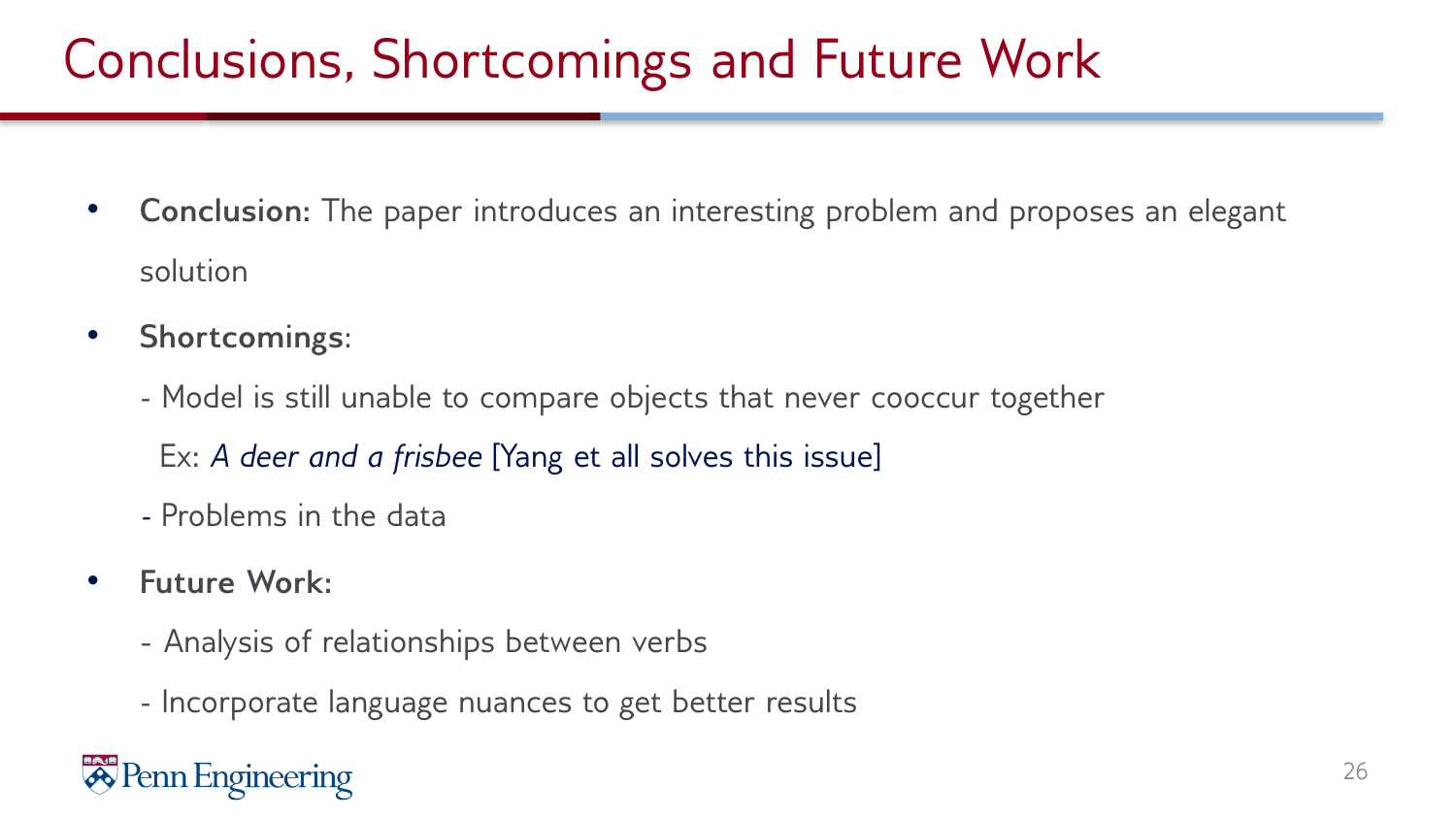

# Conclusions, Shortcomings and Future Work
Conclusion: The paper introduces an interesting problem and proposes an elegant solution
Shortcomings:
- Model is still unable to compare objects that never cooccur together
  Ex: A deer and a frisbee [Yang et all solves this issue]
- Problems in the data
Future Work:
- Analysis of relationships between verbs
- Incorporate language nuances to get better results

26